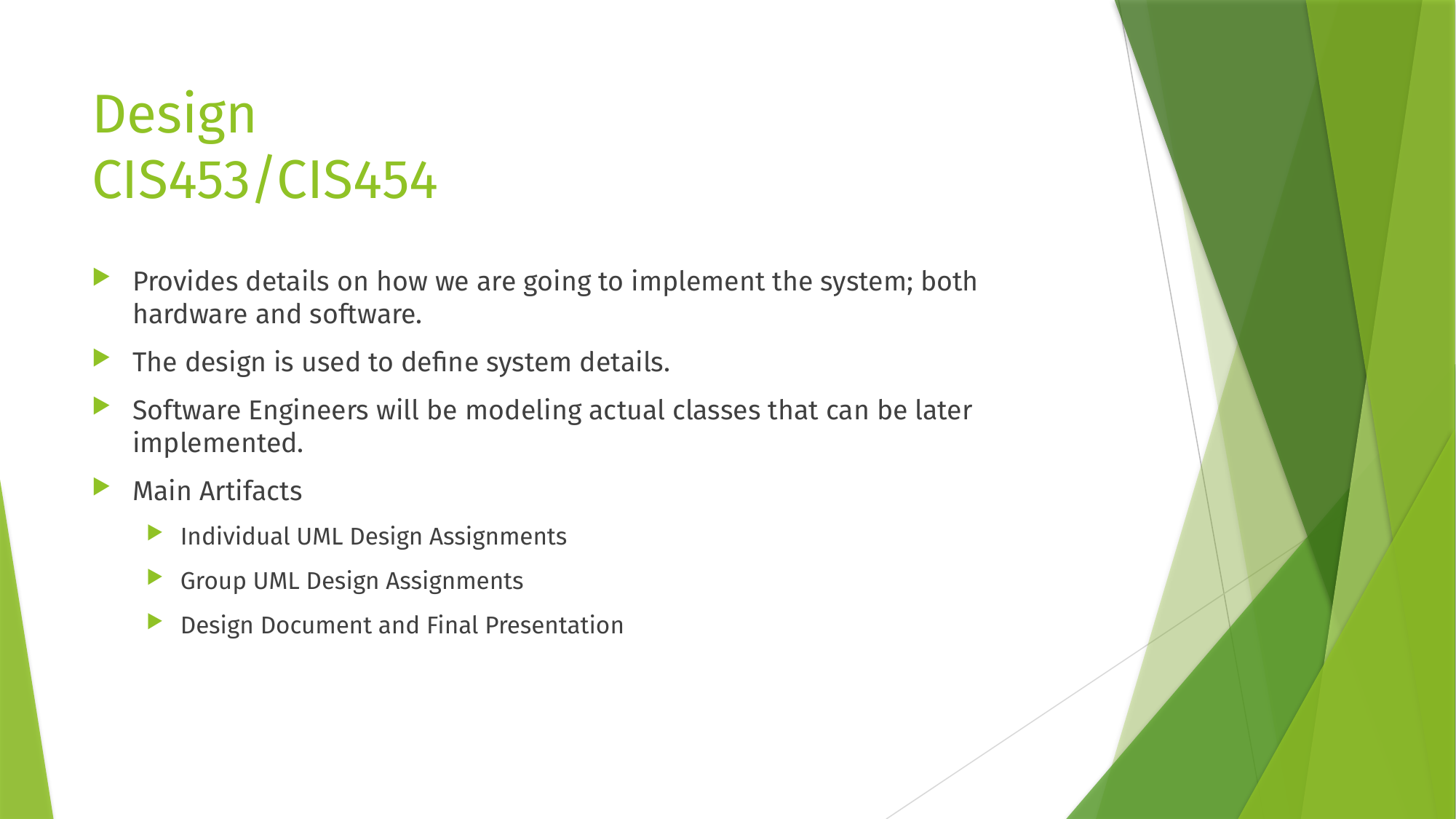

# Design CIS453/CIS454
Provides details on how we are going to implement the system; both hardware and software.
The design is used to define system details.
Software Engineers will be modeling actual classes that can be later implemented.
Main Artifacts
Individual UML Design Assignments
Group UML Design Assignments
Design Document and Final Presentation